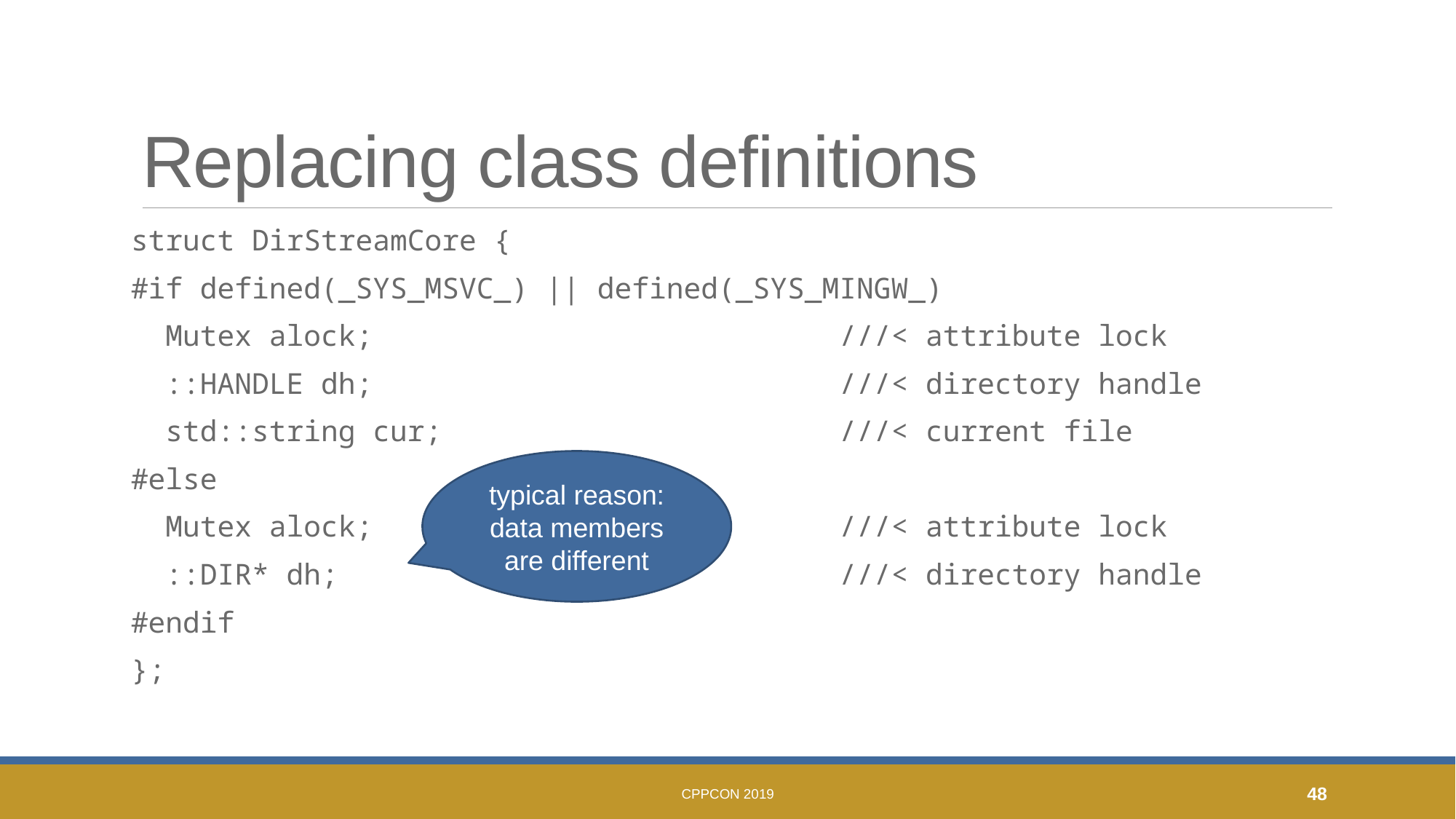

# Replacing class definitions
struct DirStreamCore {
#if defined(_SYS_MSVC_) || defined(_SYS_MINGW_)
  Mutex alock;                           ///< attribute lock
  ::HANDLE dh;                           ///< directory handle
  std::string cur;                       ///< current file
#else
  Mutex alock;                           ///< attribute lock
  ::DIR* dh;                             ///< directory handle
#endif
};
typical reason: data members are different
CppCon 2019
48